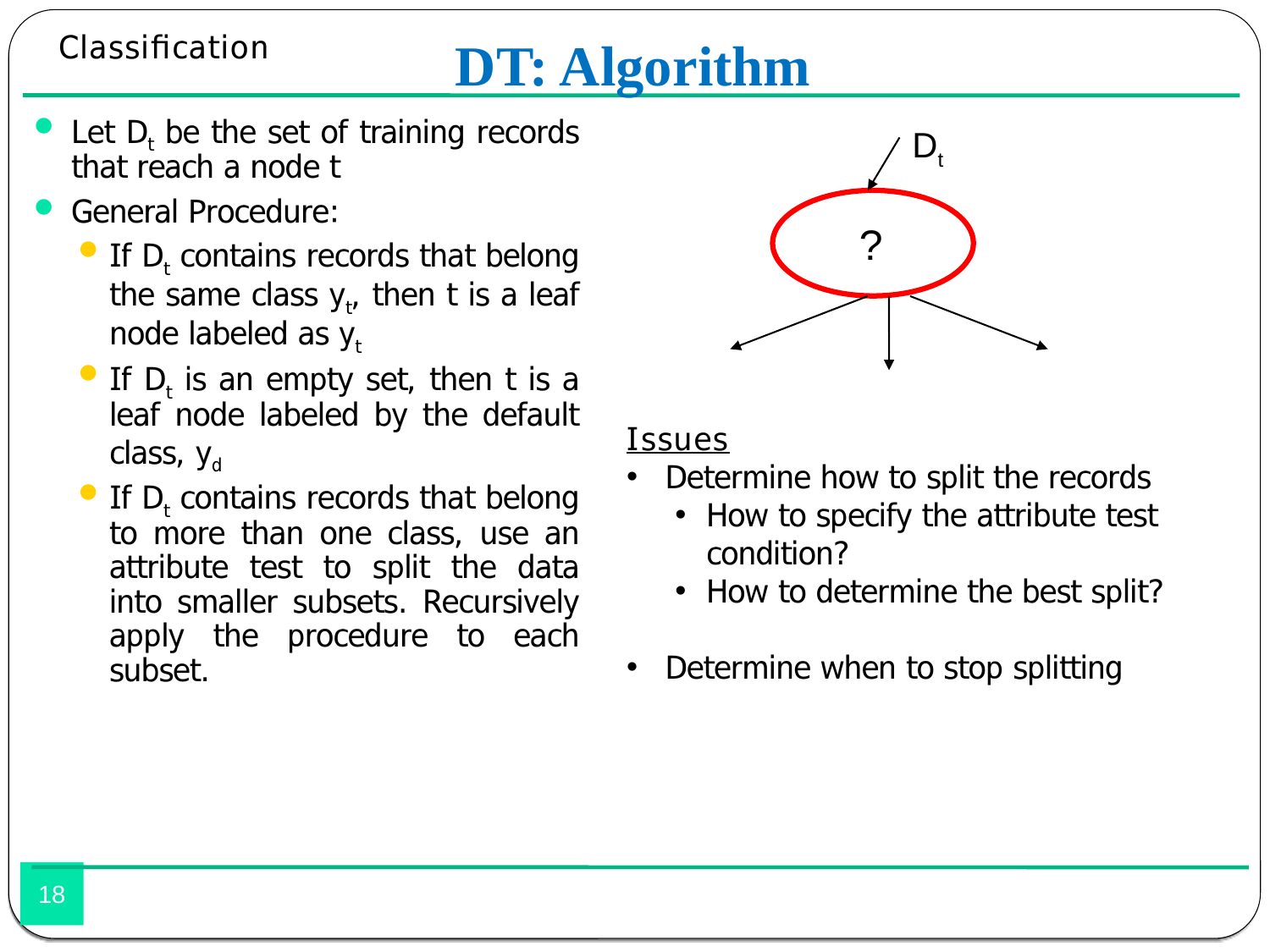

DT: Algorithm
Classification

Let Dt be the set of training records that reach a node t
General Procedure:
If Dt contains records that belong the same class yt, then t is a leaf node labeled as yt
If Dt is an empty set, then t is a leaf node labeled by the default class, yd
If Dt contains records that belong to more than one class, use an attribute test to split the data into smaller subsets. Recursively apply the procedure to each subset.
Dt

?

Issues
Determine how to split the records
How to specify the attribute test condition?
How to determine the best split?

Determine when to stop splitting
18